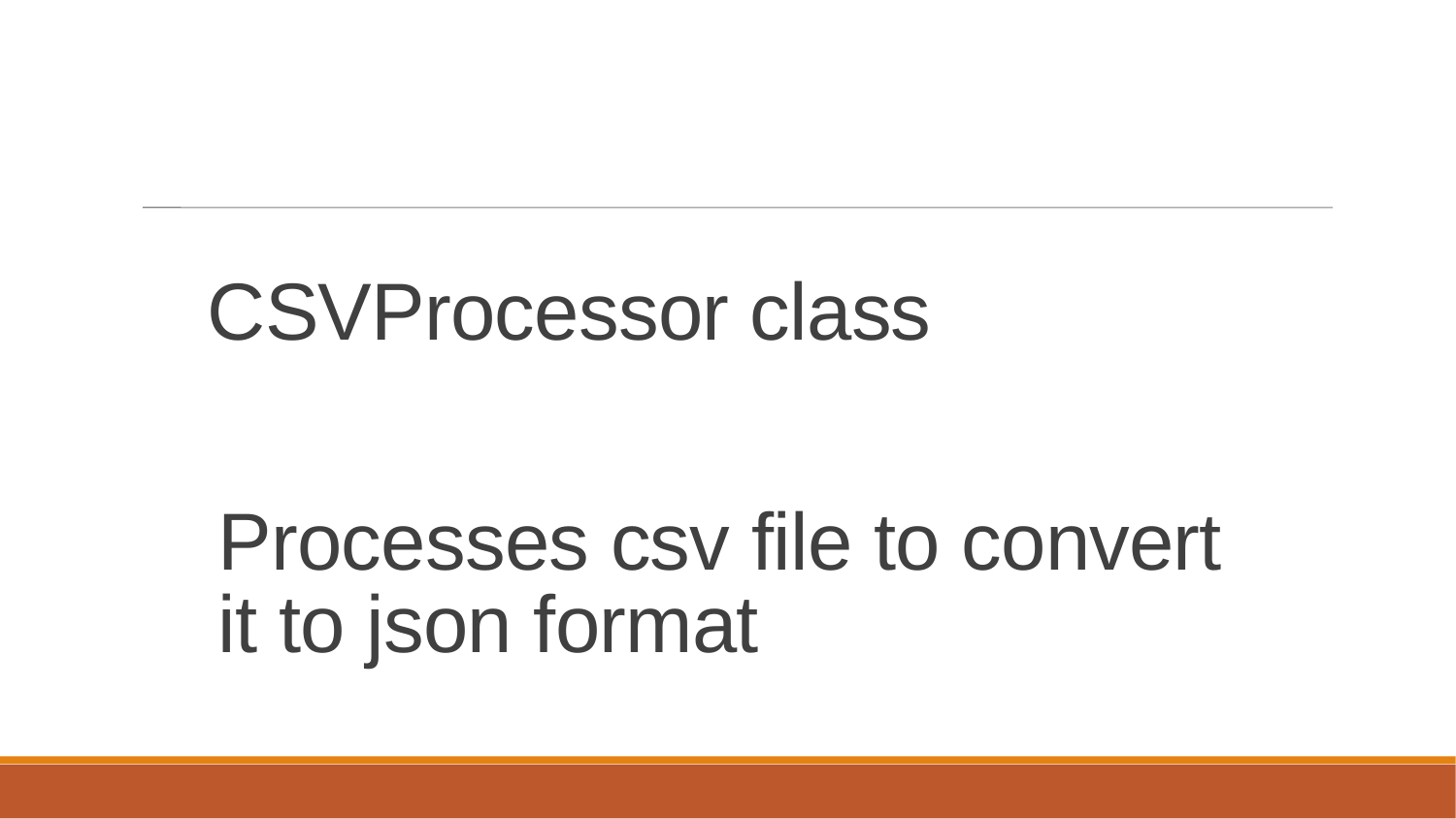

CSVProcessor class
Processes csv file to convert it to json format